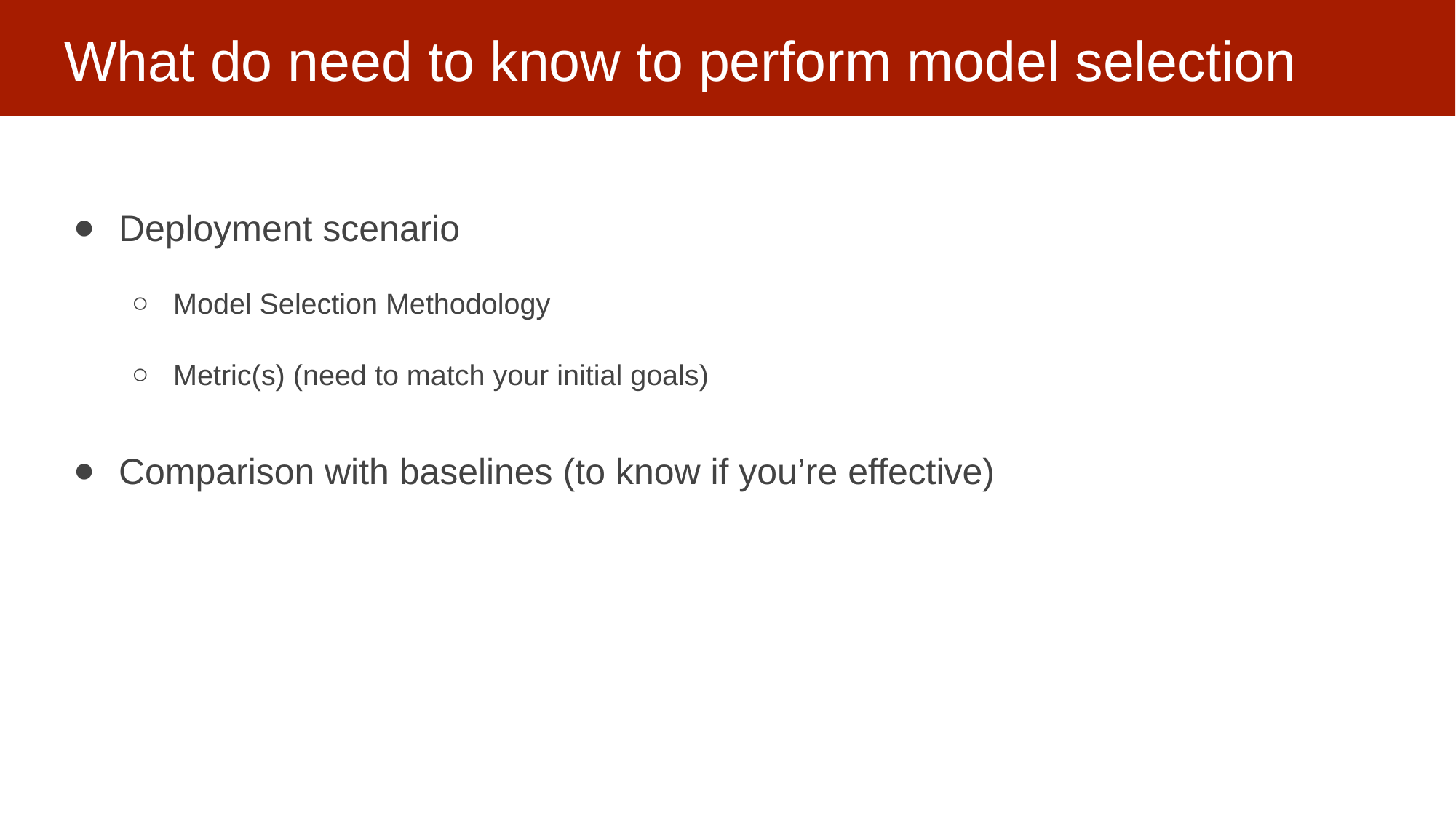

# What do need to know to perform model selection
Deployment scenario
Model Selection Methodology
Metric(s) (need to match your initial goals)

Comparison with baselines (to know if you’re effective)